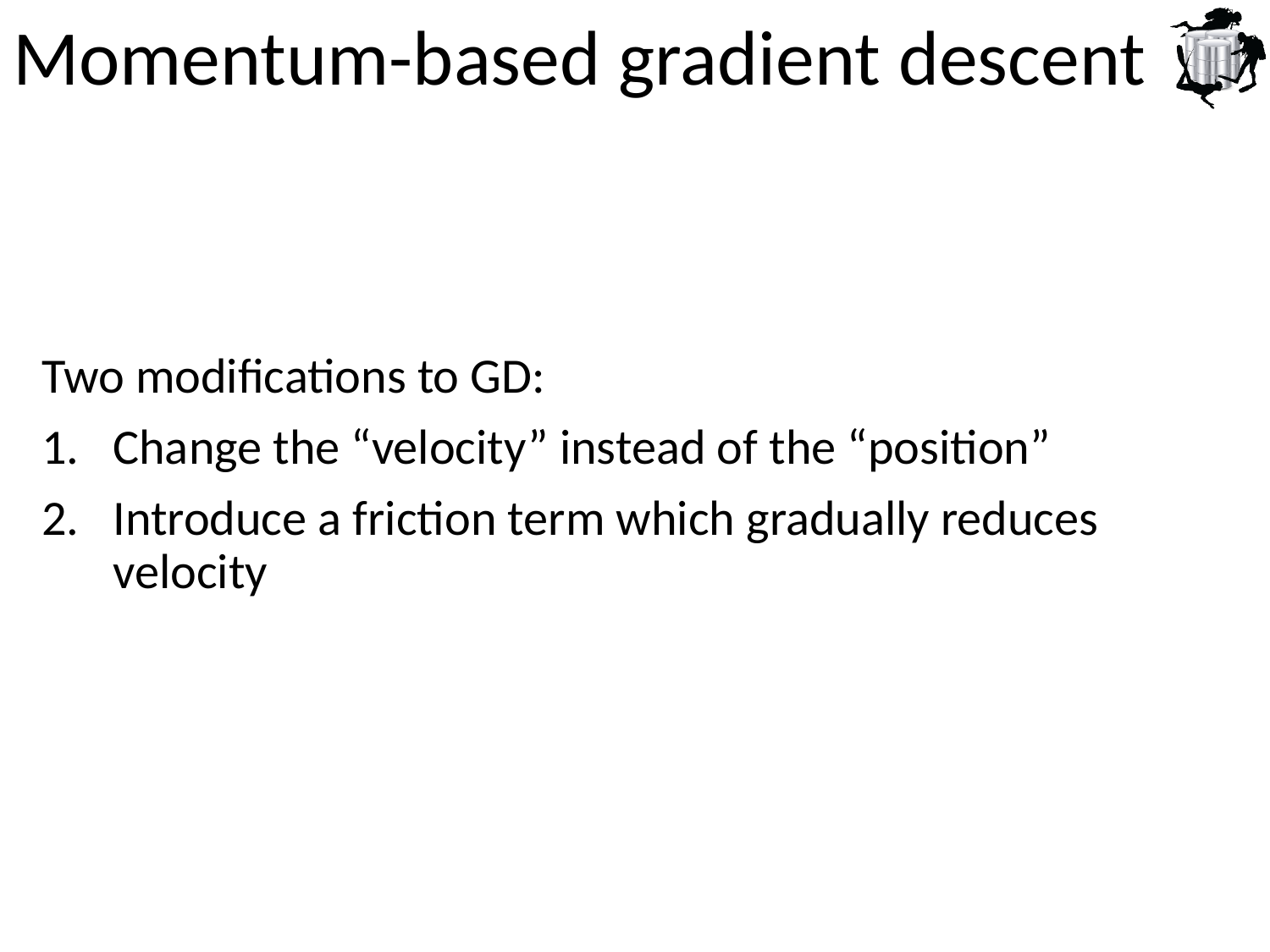

# Momentum-based gradient descent
Two modifications to GD:
Change the “velocity” instead of the “position”
Introduce a friction term which gradually reduces velocity